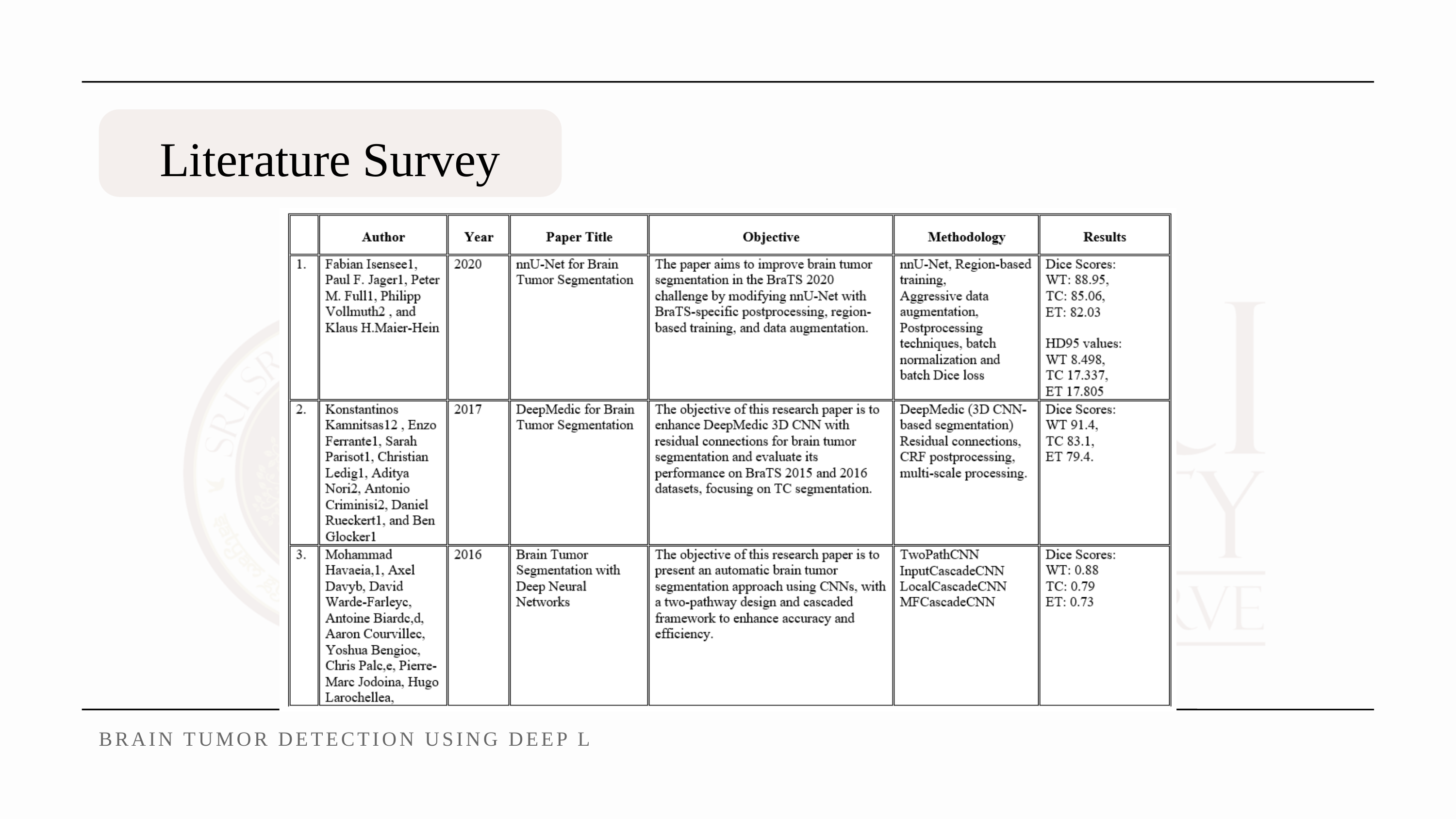

Literature Survey

BRAIN TUMOR DETECTION USING DEEP LEARNING